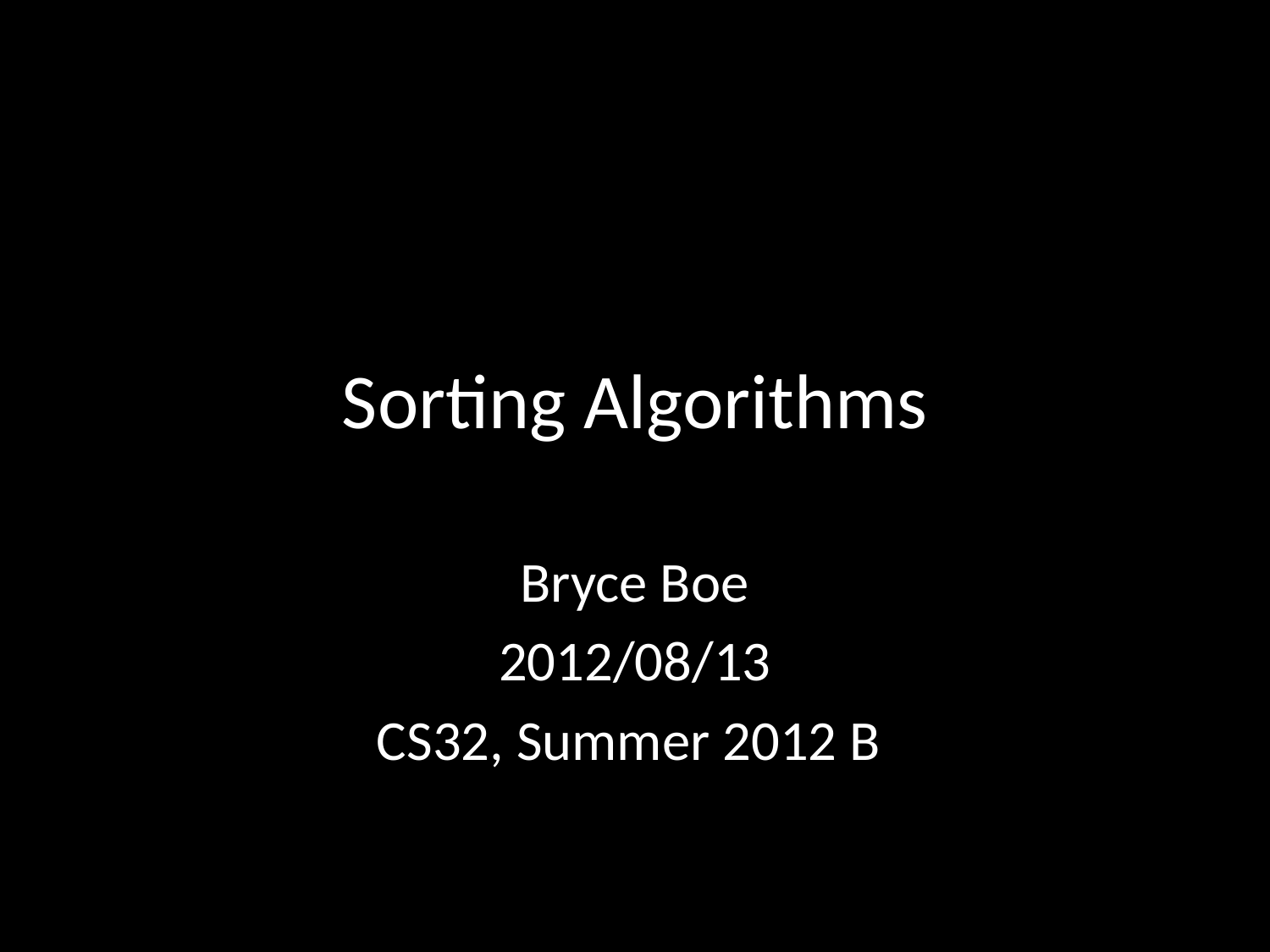

# Sorting Algorithms
Bryce Boe
2012/08/13
CS32, Summer 2012 B